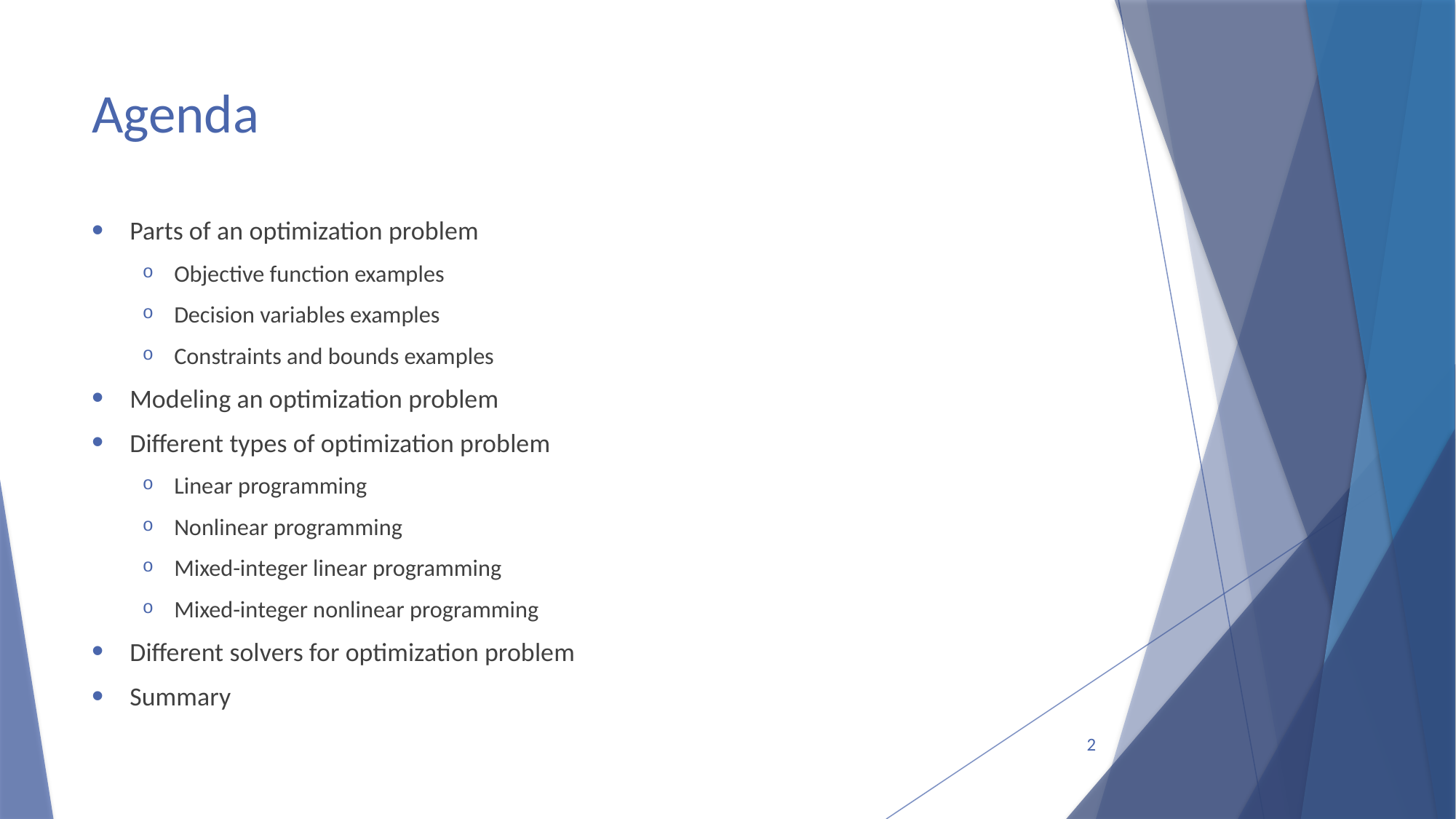

# Agenda
Parts of an optimization problem
Objective function examples
Decision variables examples
Constraints and bounds examples
Modeling an optimization problem
Different types of optimization problem
Linear programming
Nonlinear programming
Mixed-integer linear programming
Mixed-integer nonlinear programming
Different solvers for optimization problem
Summary

2